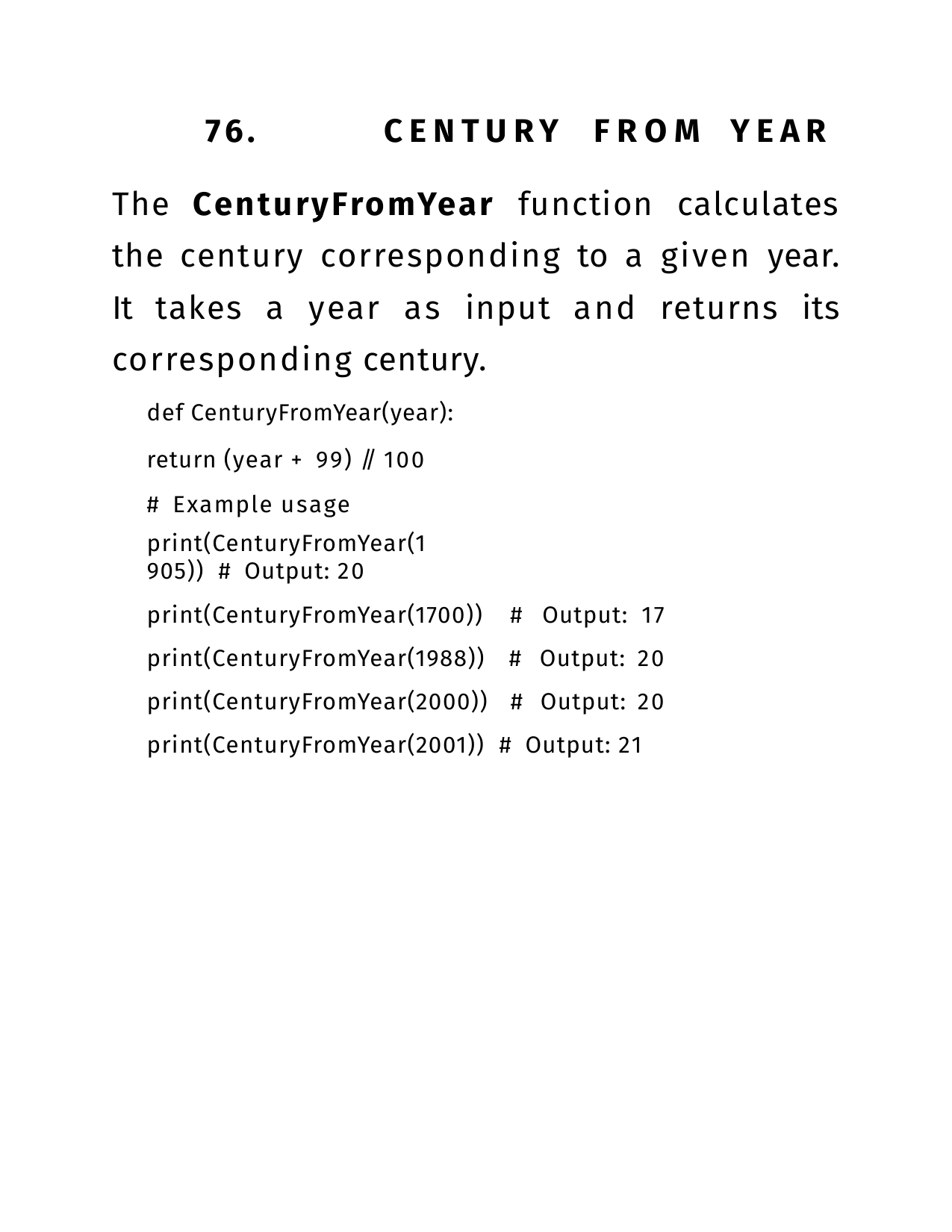

76.	CENTURY	FROM	YEAR
The CenturyFromYear function calculates the century corresponding to a given year. It  takes  a  year  as  input  and  returns  its corresponding century.
def CenturyFromYear(year):
return (year + 99) // 100 # Example usage
print(CenturyFromYear(1905))  # Output: 20
print(CenturyFromYear(1700))  # Output: 17 print(CenturyFromYear(1988))  # Output: 20 print(CenturyFromYear(2000))  # Output: 20 print(CenturyFromYear(2001))  # Output: 21